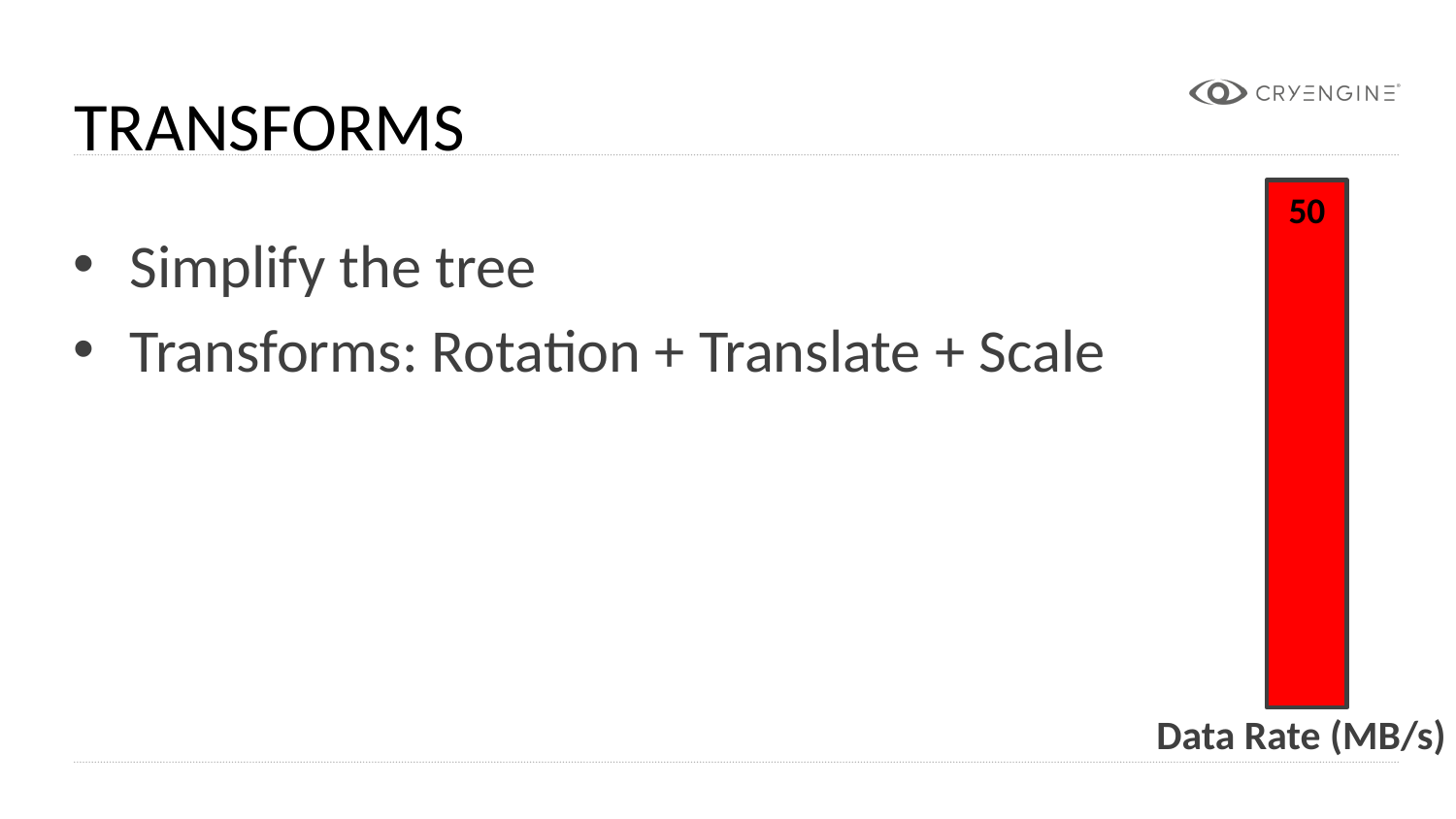

Transforms
50
Simplify the tree
Transforms: Rotation + Translate + Scale

Data Rate (MB/s)